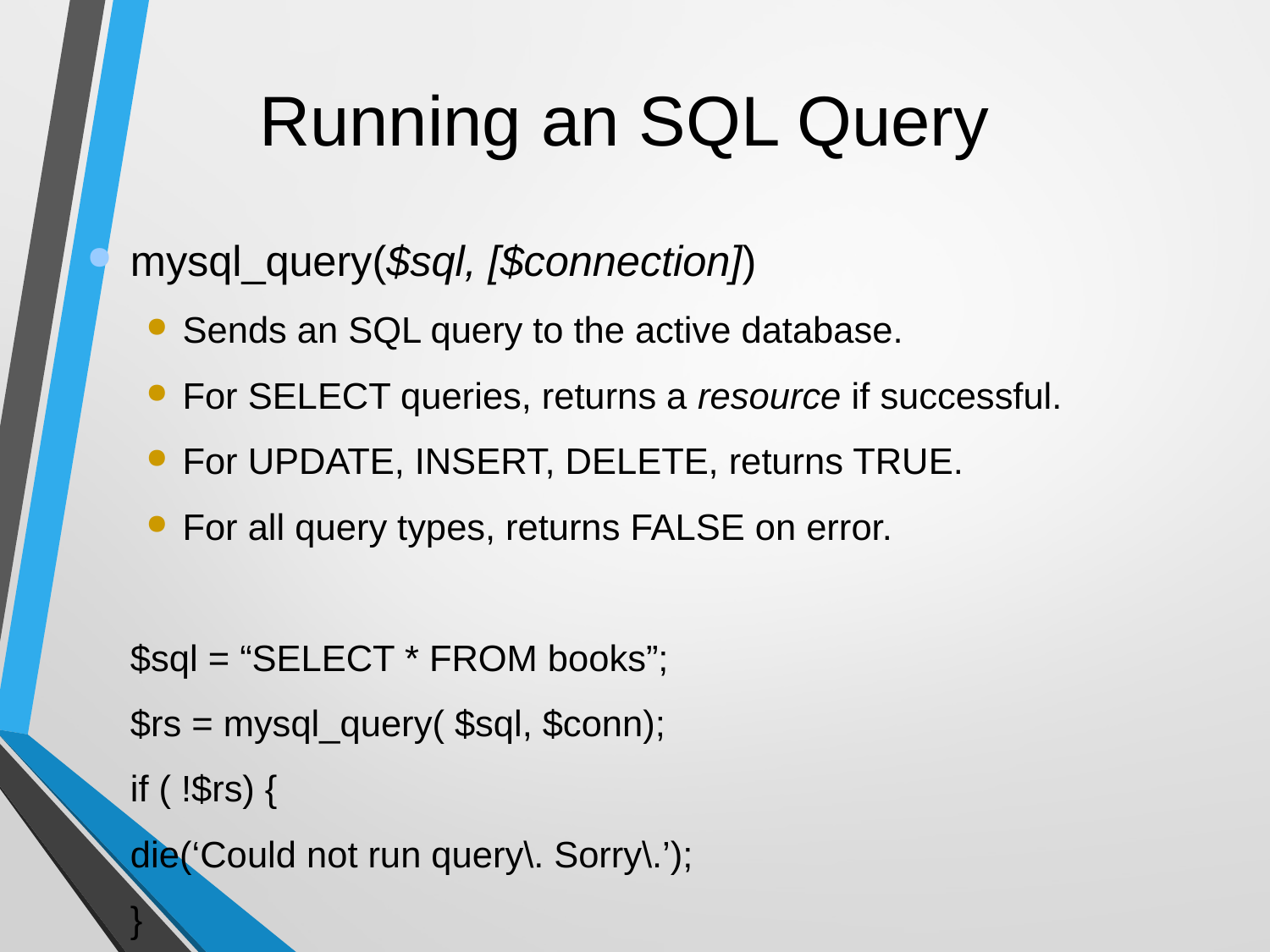

# Running an SQL Query
mysql_query($sql, [$connection])‏
Sends an SQL query to the active database.
For SELECT queries, returns a resource if successful.
For UPDATE, INSERT, DELETE, returns TRUE.
For all query types, returns FALSE on error.

	$sql = “SELECT * FROM books”;
	$rs = mysql_query( $sql, $conn);
	if ( !$rs) {
		die(‘Could not run query\. Sorry\.’);
	}